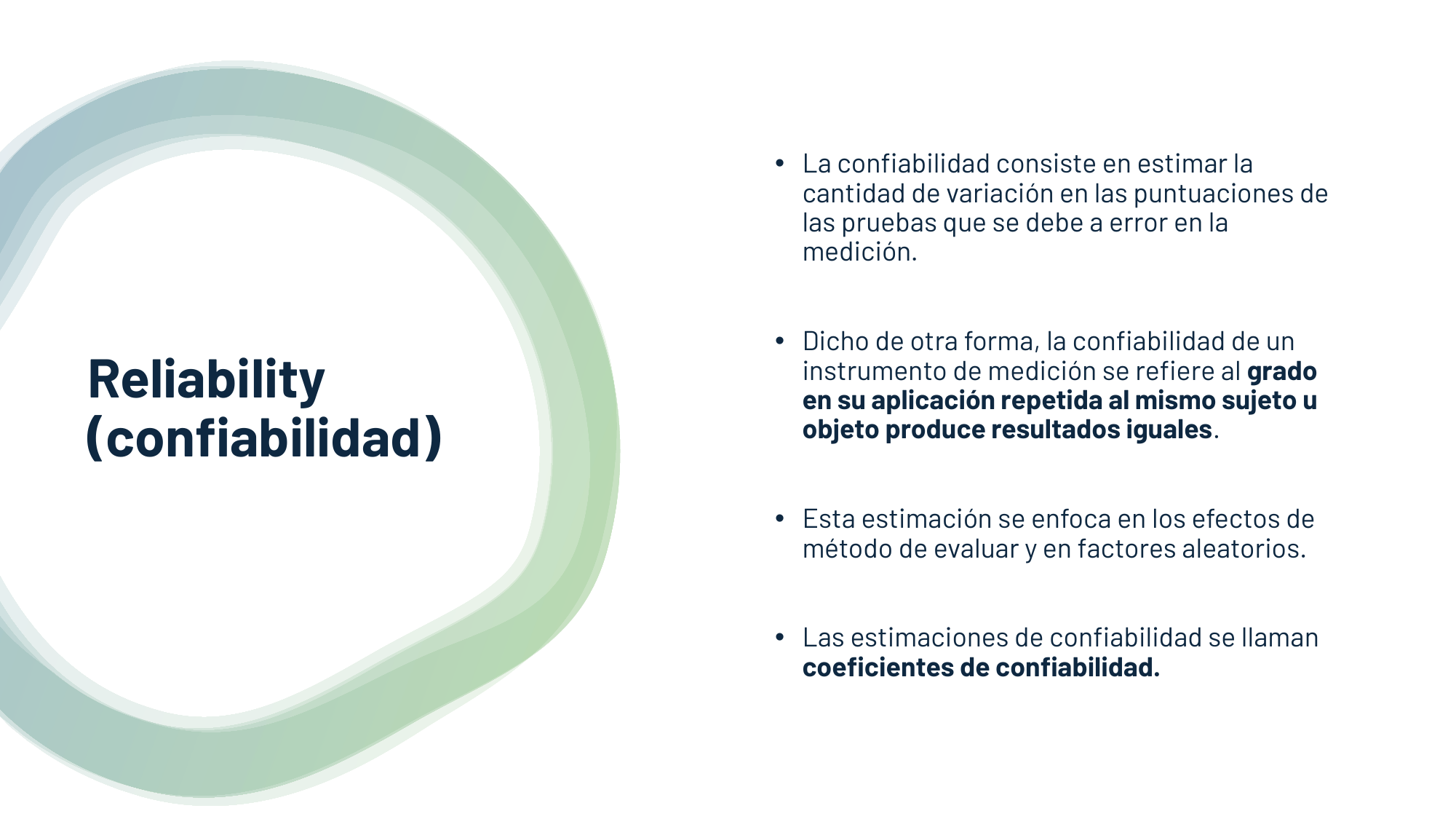

La confiabilidad consiste en estimar la cantidad de variación en las puntuaciones de las pruebas que se debe a error en la medición.

Dicho de otra forma, la confiabilidad de un instrumento de medición se refiere al grado en su aplicación repetida al mismo sujeto u objeto produce resultados iguales.

Esta estimación se enfoca en los efectos de método de evaluar y en factores aleatorios.

Las estimaciones de confiabilidad se llaman coeficientes de confiabilidad.

# Reliability (confiabilidad)